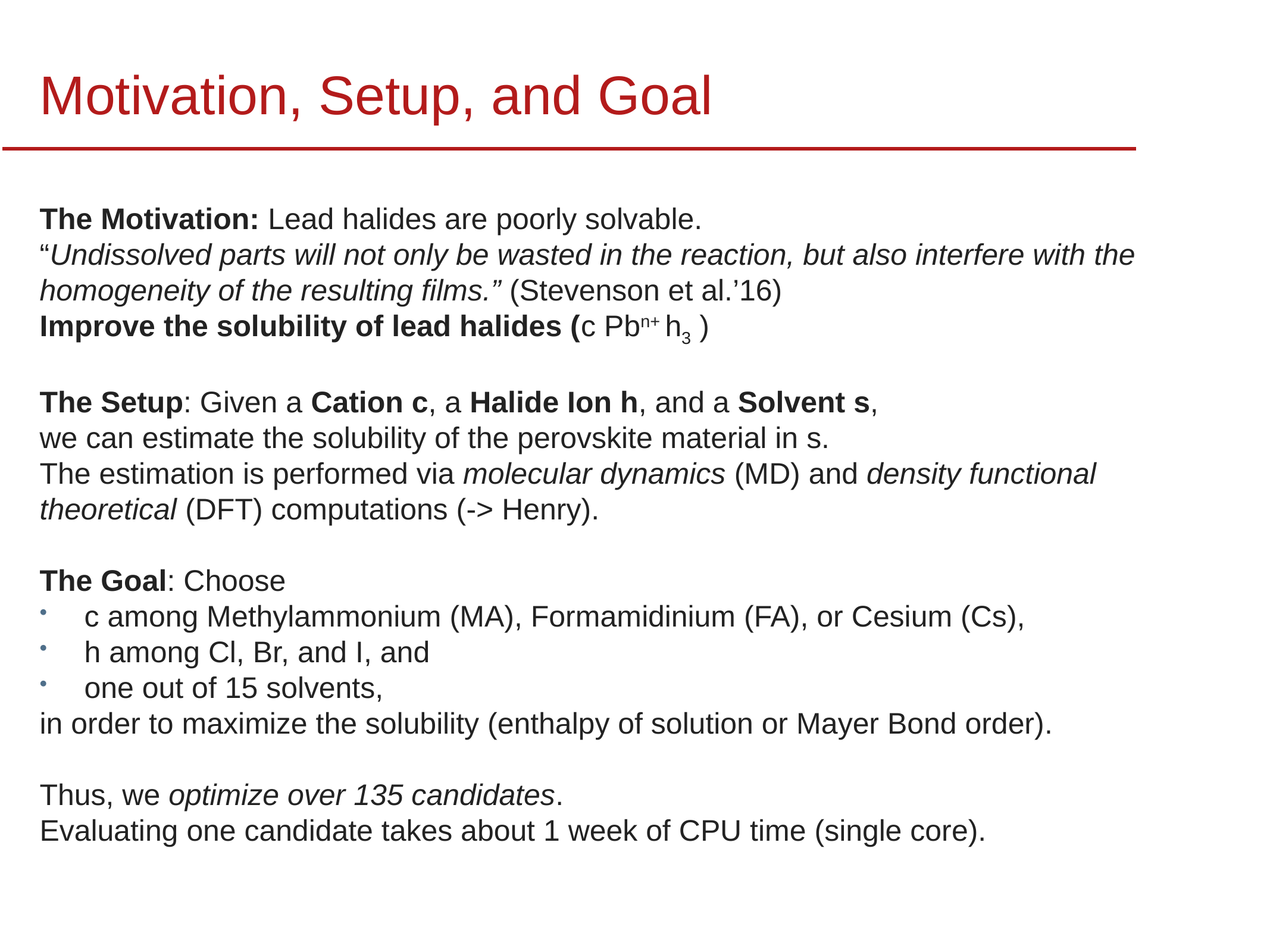

# Motivation, Setup, and Goal
The Motivation: Lead halides are poorly solvable.
“Undissolved parts will not only be wasted in the reaction, but also interfere with the homogeneity of the resulting films.” (Stevenson et al.’16)
Improve the solubility of lead halides (c Pbn+ h3 )
The Setup: Given a Cation c, a Halide Ion h, and a Solvent s,
we can estimate the solubility of the perovskite material in s.
The estimation is performed via molecular dynamics (MD) and density functional theoretical (DFT) computations (-> Henry).
The Goal: Choose
c among Methylammonium (MA), Formamidinium (FA), or Cesium (Cs),
h among Cl, Br, and I, and
one out of 15 solvents,
in order to maximize the solubility (enthalpy of solution or Mayer Bond order).
Thus, we optimize over 135 candidates.
Evaluating one candidate takes about 1 week of CPU time (single core).